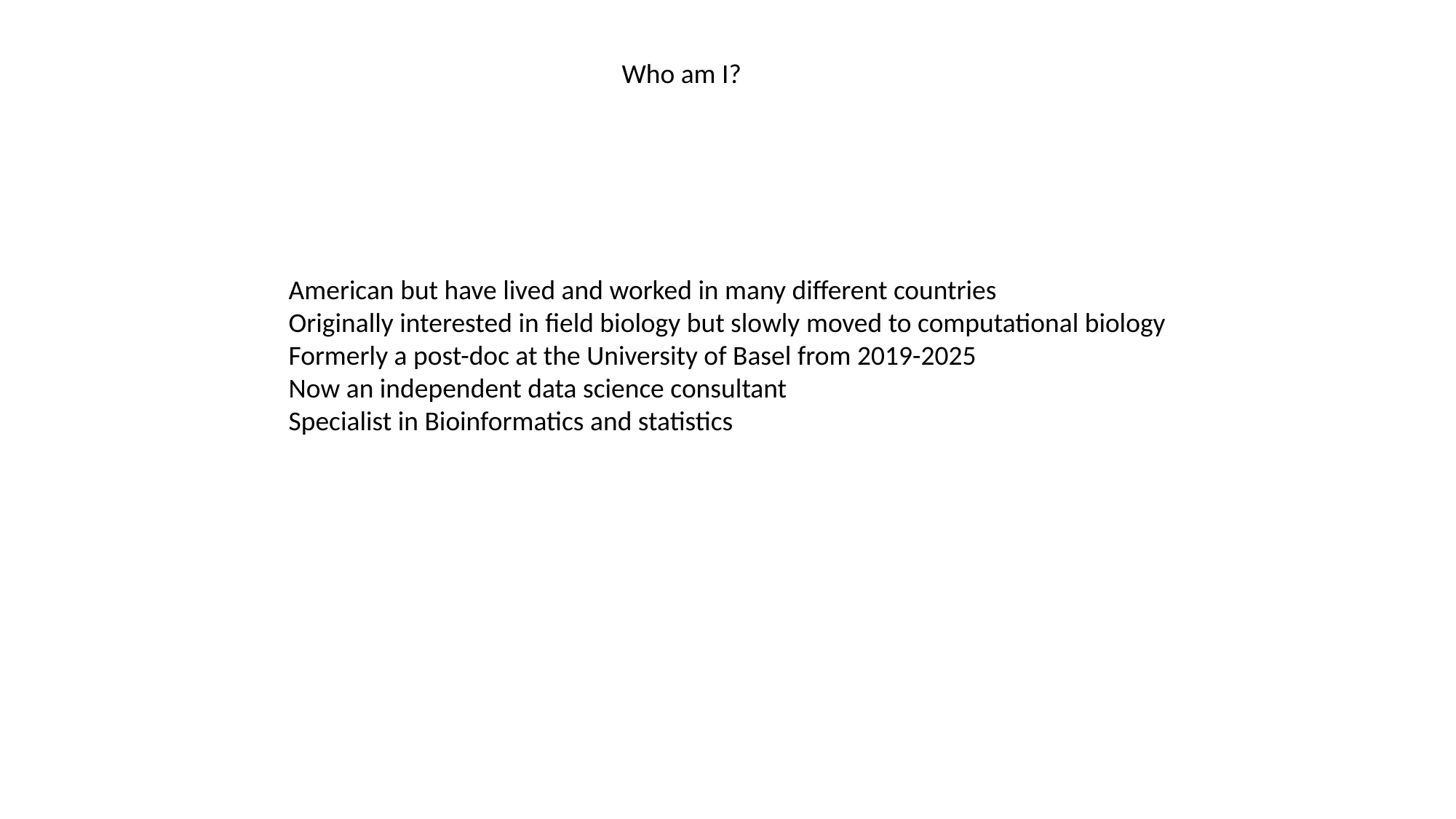

Who am I?
American but have lived and worked in many different countries
Originally interested in field biology but slowly moved to computational biology
Formerly a post-doc at the University of Basel from 2019-2025
Now an independent data science consultant
Specialist in Bioinformatics and statistics